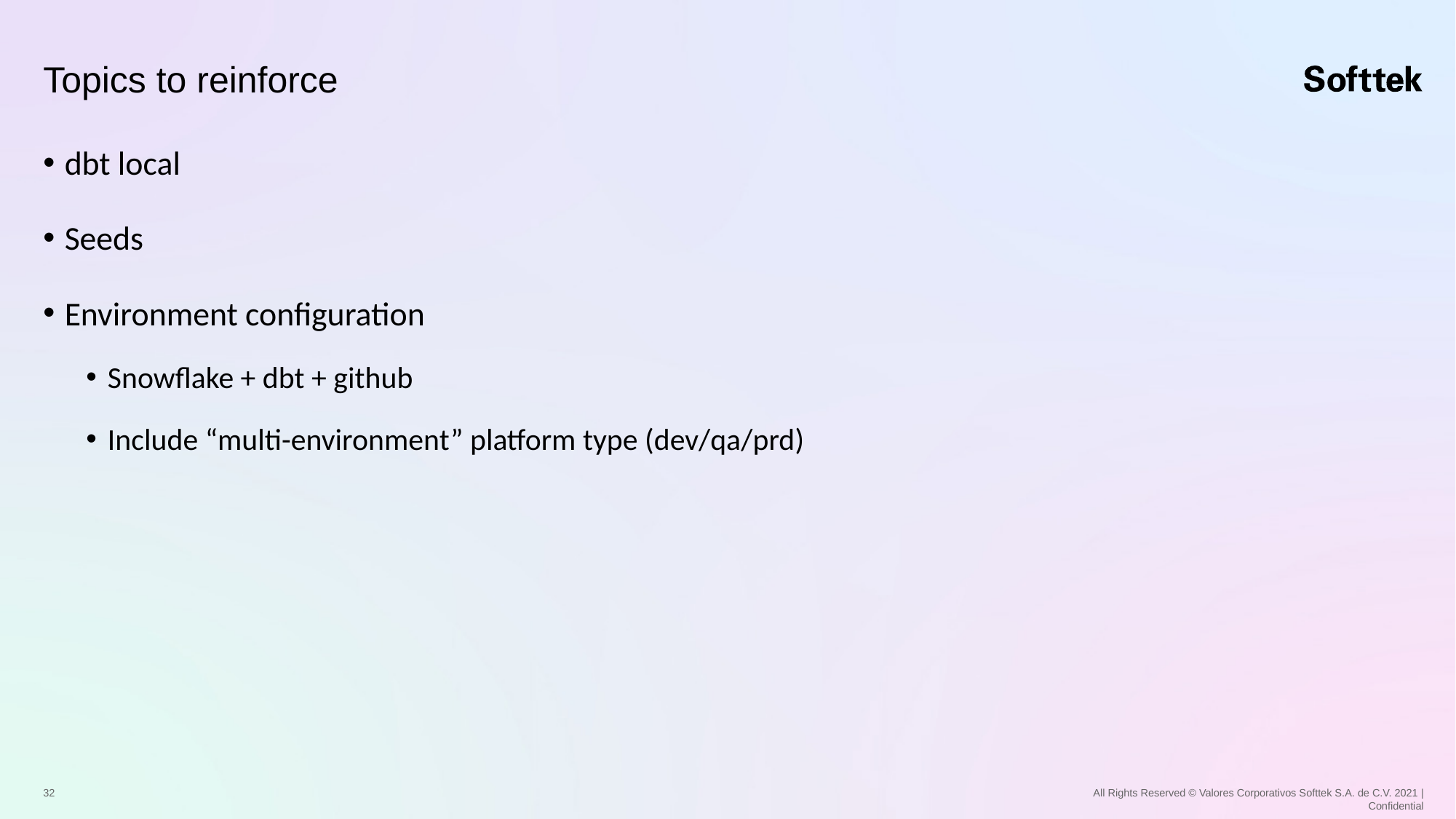

# Topics to reinforce
dbt local
Seeds
Environment configuration
Snowflake + dbt + github
Include “multi-environment” platform type (dev/qa/prd)